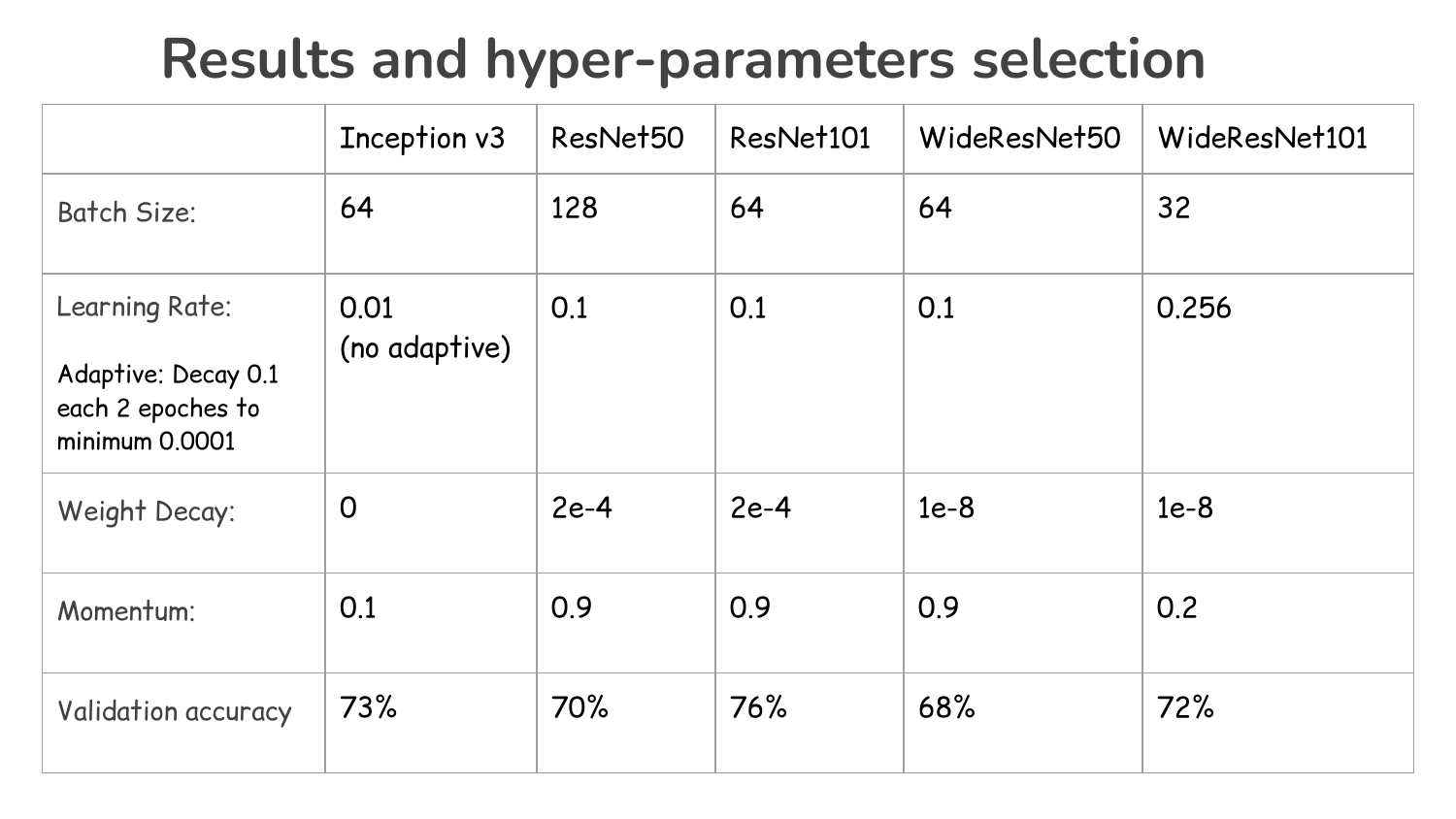

Results and hyper-parameters selection
|  | Inception v3 | ResNet50 | ResNet101 | WideResNet50 | WideResNet101 |
| --- | --- | --- | --- | --- | --- |
| Batch Size: | 64 | 128 | 64 | 64 | 32 |
| Learning Rate: Adaptive: Decay 0.1 each 2 epoches to minimum 0.0001 | 0.01 (no adaptive) | 0.1 | 0.1 | 0.1 | 0.256 |
| Weight Decay: | 0 | 2e-4 | 2e-4 | 1e-8 | 1e-8 |
| Momentum: | 0.1 | 0.9 | 0.9 | 0.9 | 0.2 |
| Validation accuracy | 73% | 70% | 76% | 68% | 72% |